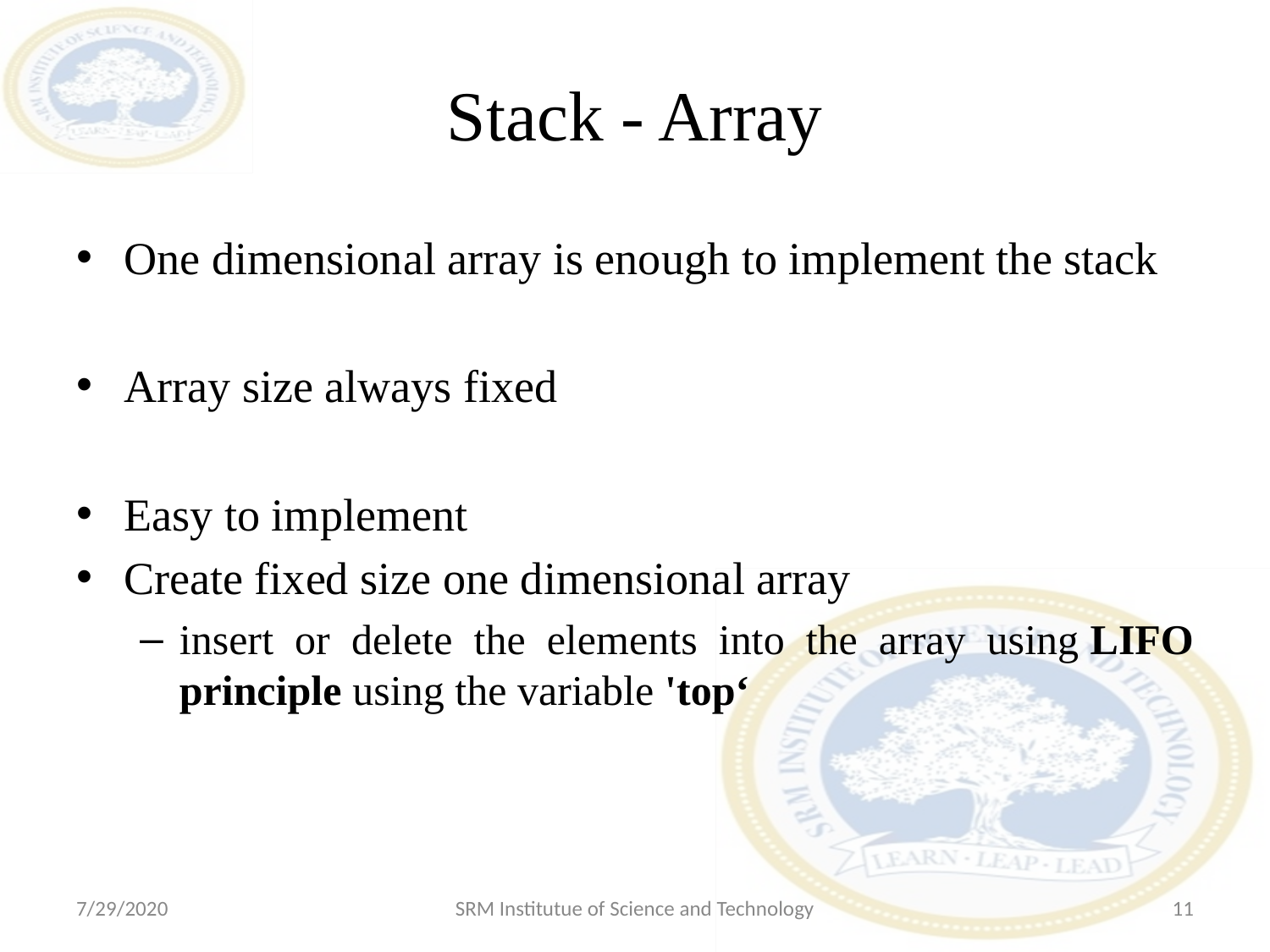

# Stack - Array
One dimensional array is enough to implement the stack

Array size always fixed

Easy to implement
Create fixed size one dimensional array
insert or delete the elements into the array using LIFO principle using the variable 'top‘
7/29/2020
SRM Institutue of Science and Technology
11